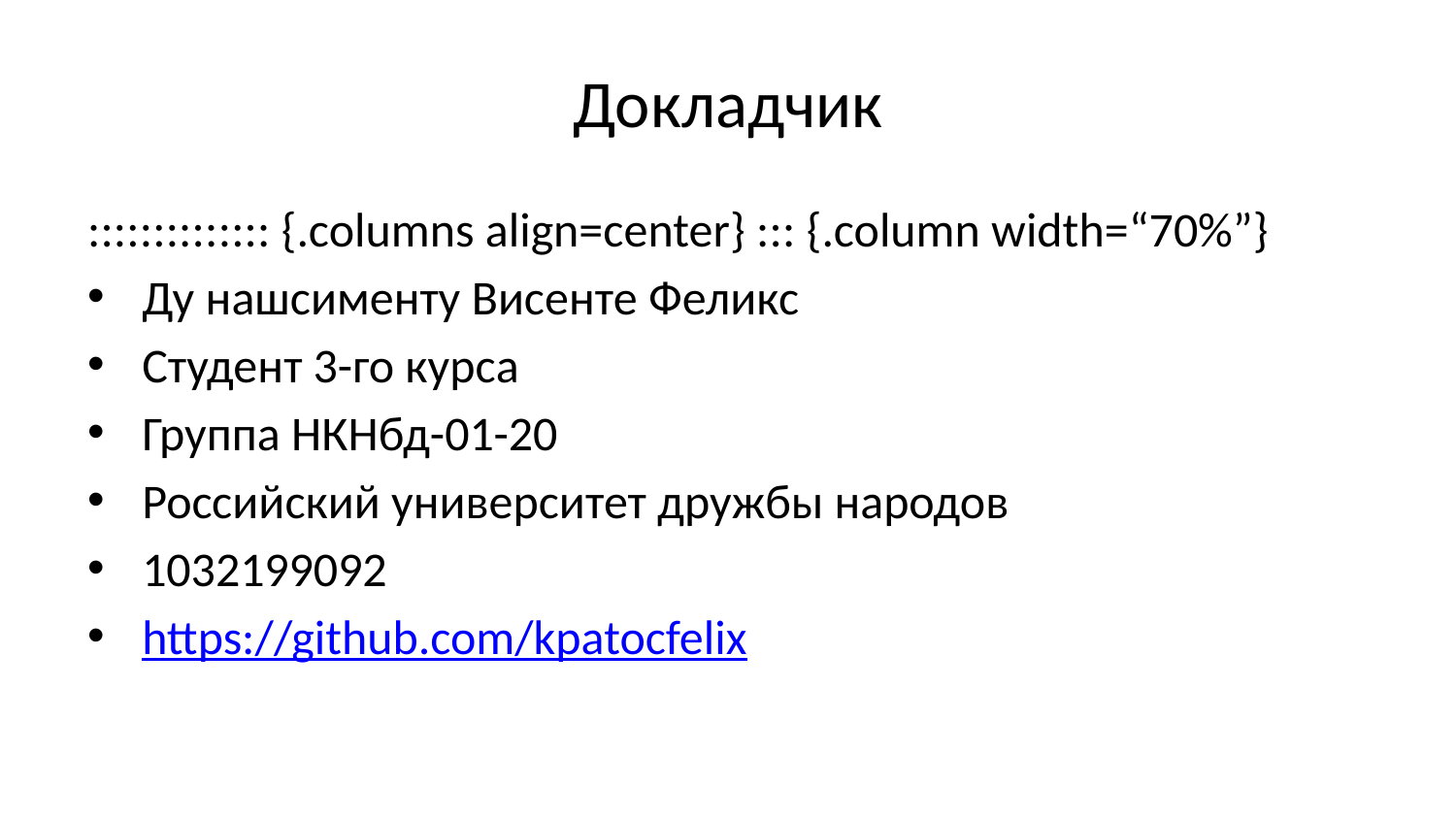

# Докладчик
:::::::::::::: {.columns align=center} ::: {.column width=“70%”}
Ду нашсименту Висенте Феликс
Студент 3-го курса
Группа НКНбд-01-20
Российский университет дружбы народов
1032199092
https://github.com/kpatocfelix